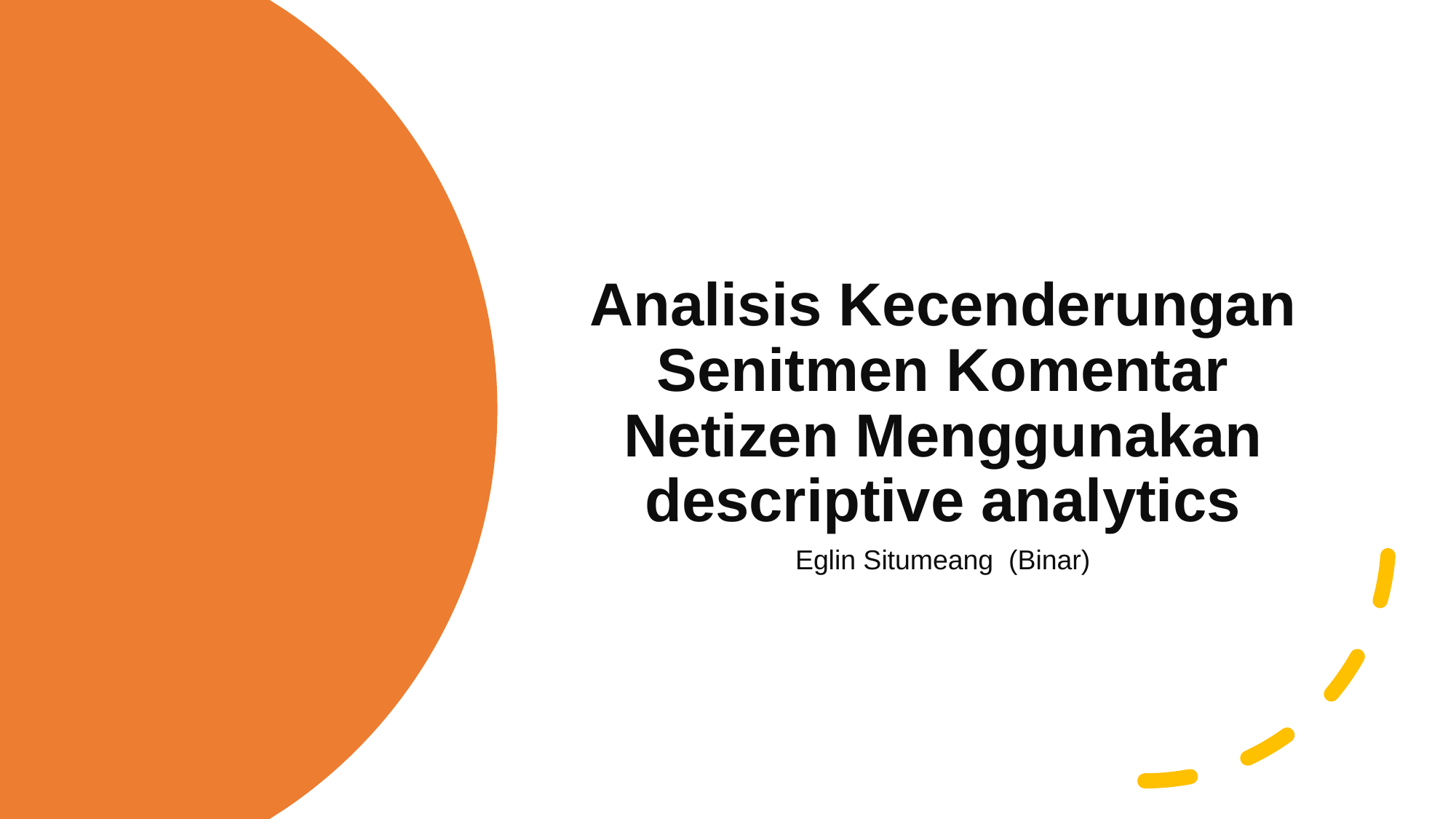

Analisis Kecenderungan Senitmen Komentar Netizen Menggunakan descriptive analytics
#

Eglin Situmeang  (Binar)